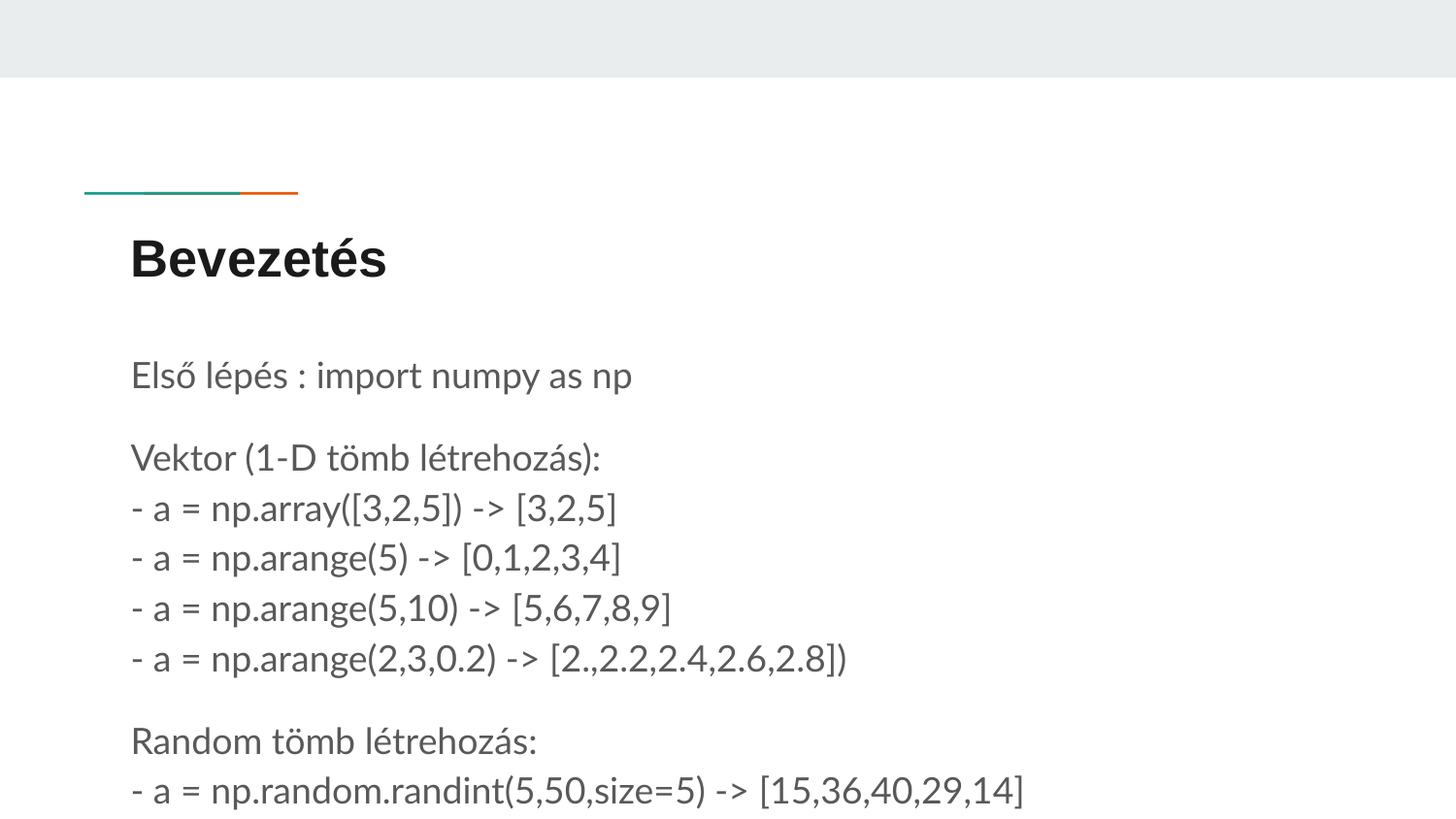

# Bevezetés
Első lépés : import numpy as np
Vektor (1-D tömb létrehozás):
- a = np.array([3,2,5]) -> [3,2,5]
- a = np.arange(5) -> [0,1,2,3,4]
- a = np.arange(5,10) -> [5,6,7,8,9]
- a = np.arange(2,3,0.2) -> [2.,2.2,2.4,2.6,2.8])
Random tömb létrehozás:
- a = np.random.randint(5,50,size=5) -> [15,36,40,29,14]